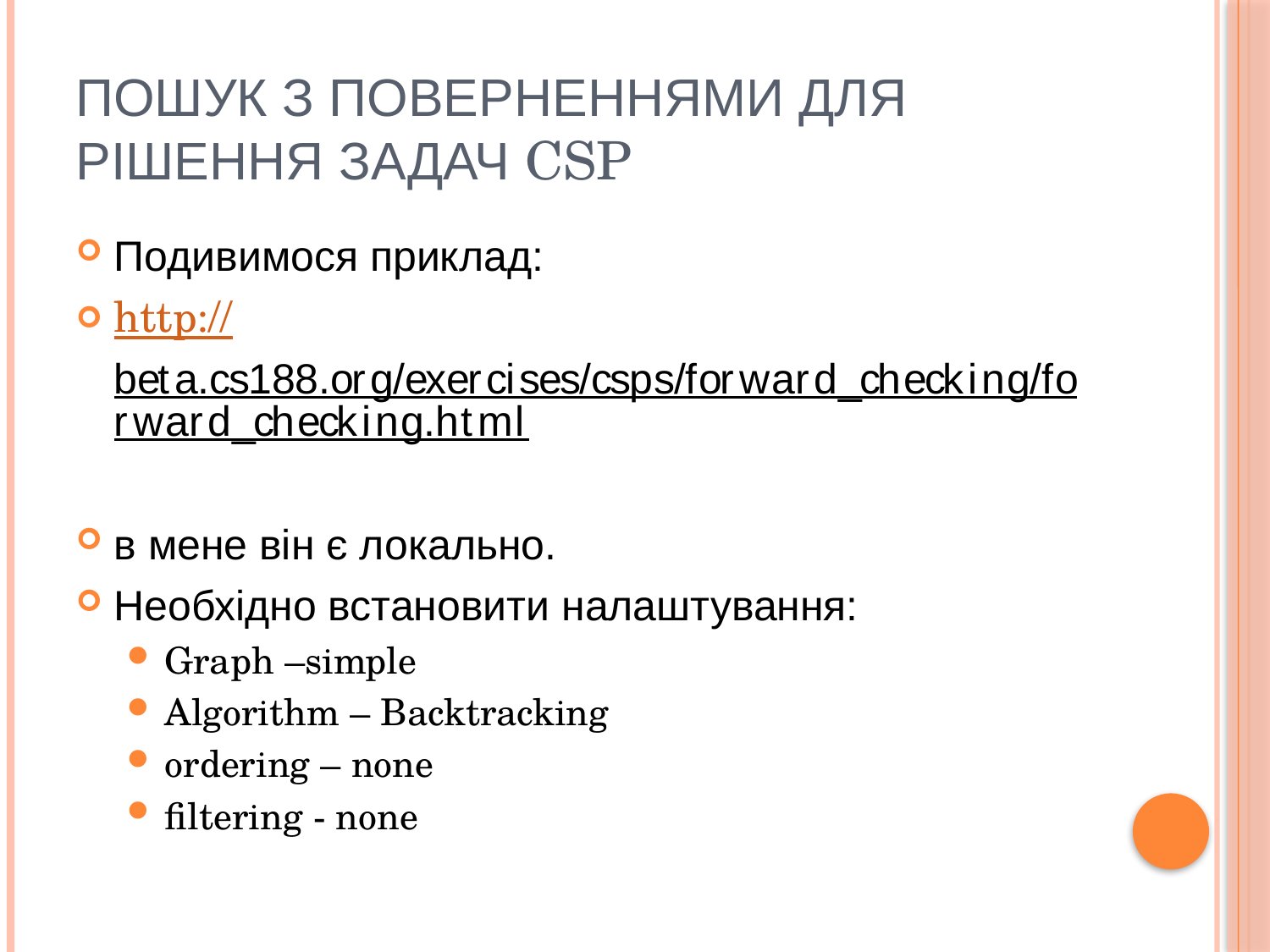

# Пошук з поверненнями для рішення задач CSP
Подивимося приклад:
http://beta.cs188.org/exercises/csps/forward_checking/forward_checking.html
в мене він є локально.
Необхідно встановити налаштування:
Graph –simple
Algorithm – Backtracking
ordering – none
filtering - none